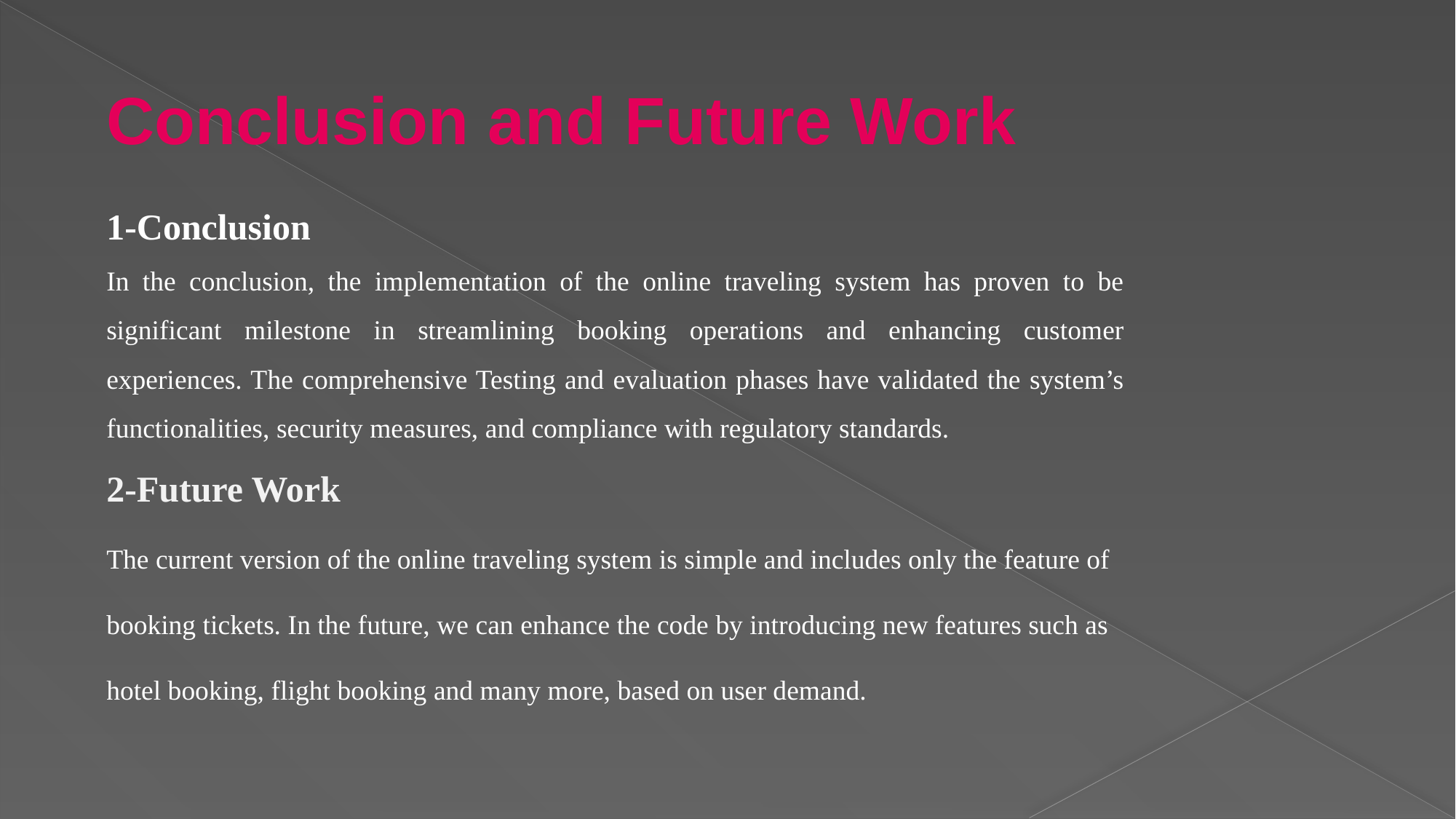

Conclusion and Future Work
1-Conclusion
In the conclusion, the implementation of the online traveling system has proven to be significant milestone in streamlining booking operations and enhancing customer experiences. The comprehensive Testing and evaluation phases have validated the system’s functionalities, security measures, and compliance with regulatory standards.
2-Future Work
The current version of the online traveling system is simple and includes only the feature of booking tickets. In the future, we can enhance the code by introducing new features such as hotel booking, flight booking and many more, based on user demand.